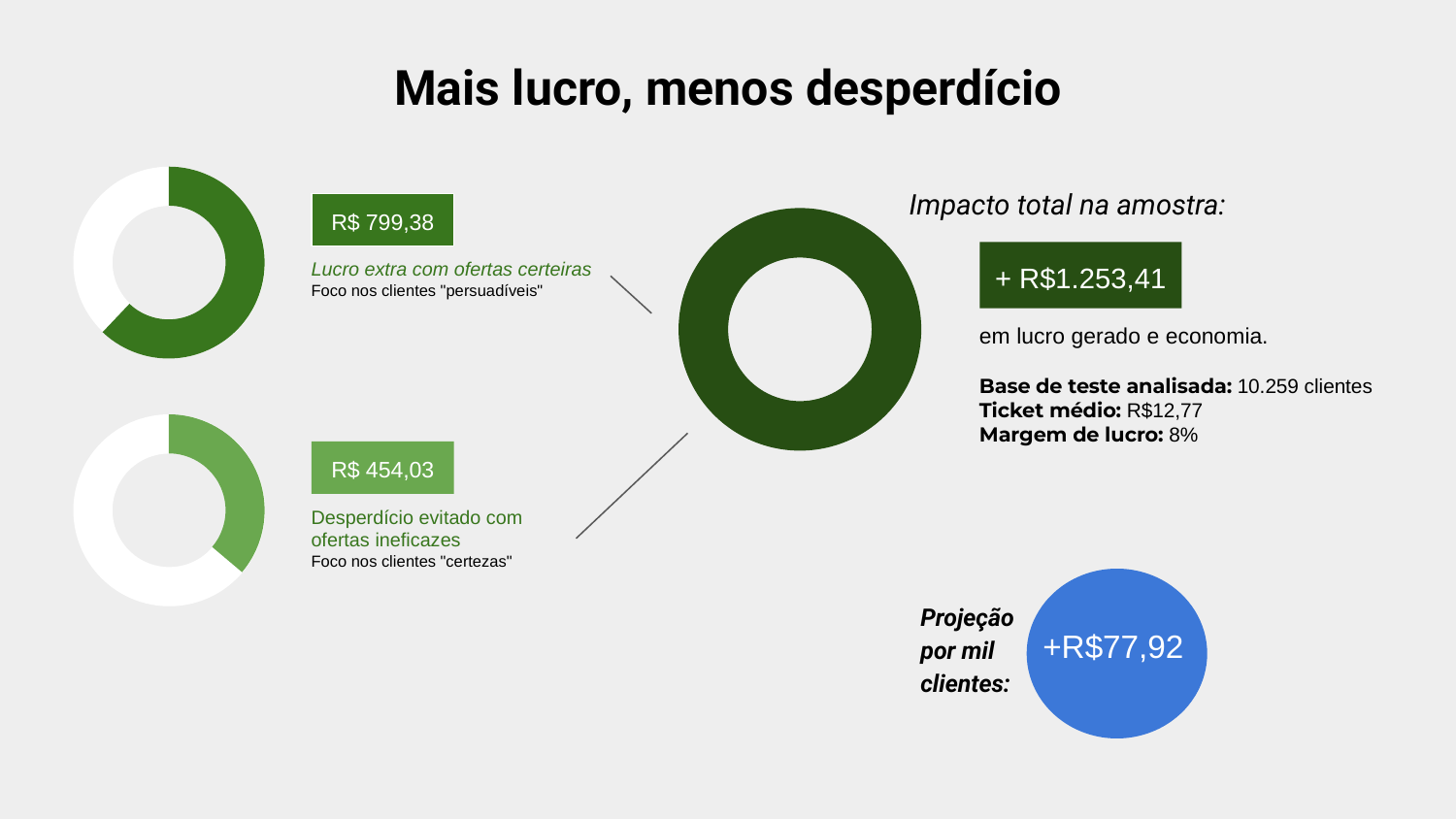

Mais lucro, menos desperdício

Impacto total na amostra:
R$ 799,38

+ R$1.253,41
Lucro extra com ofertas certeiras
Foco nos clientes "persuadíveis"
em lucro gerado e economia.

Base de teste analisada: 10.259 clientes
Ticket médio: R$12,77
Margem de lucro: 8%

R$ 454,03
Desperdício evitado com
ofertas ineficazes
Foco nos clientes "certezas"
+R$77,92

Projeção por mil clientes: